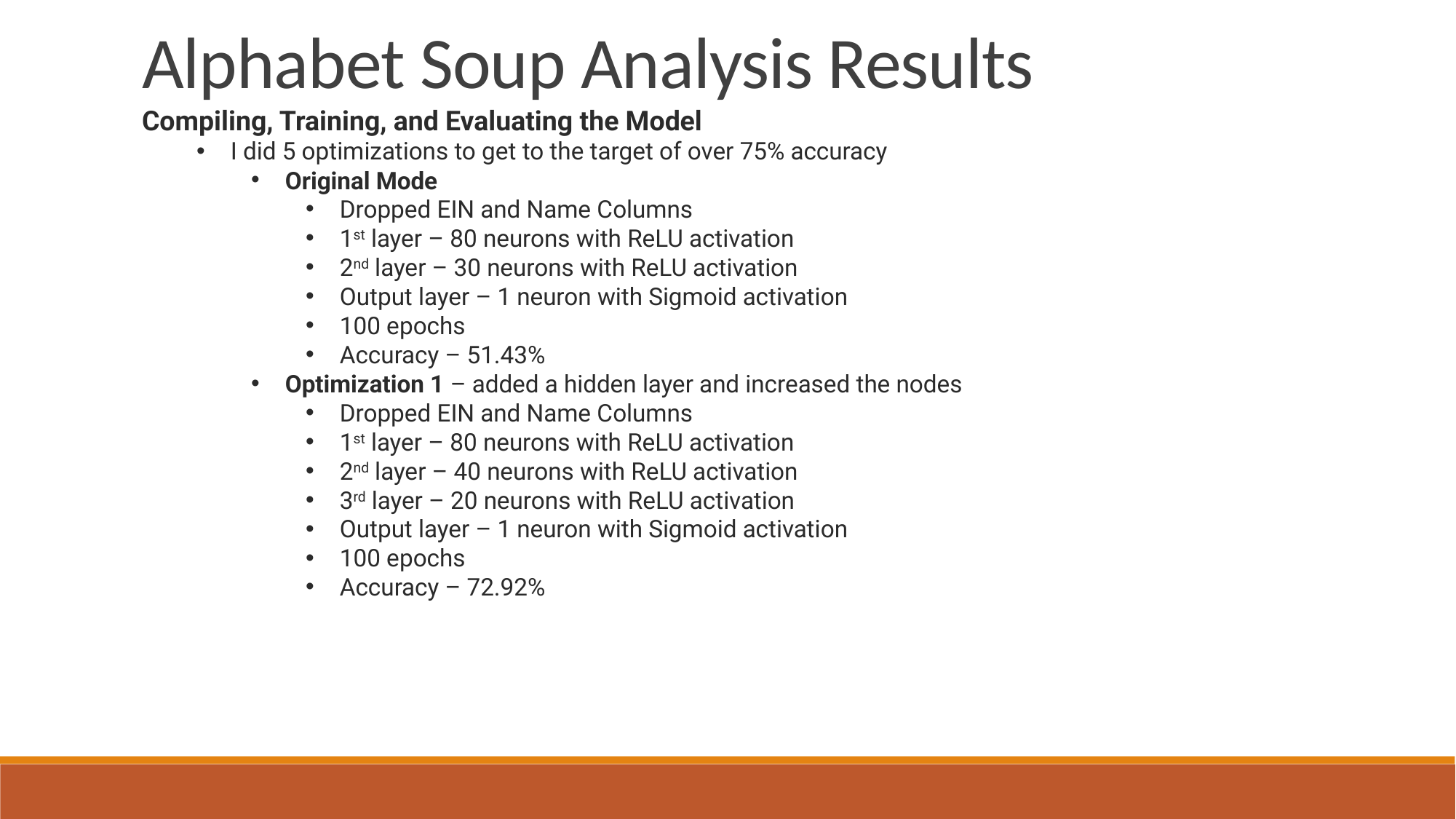

Alphabet Soup Analysis Results
Compiling, Training, and Evaluating the Model
I did 5 optimizations to get to the target of over 75% accuracy
Original Mode
Dropped EIN and Name Columns
1st layer – 80 neurons with ReLU activation
2nd layer – 30 neurons with ReLU activation
Output layer – 1 neuron with Sigmoid activation
100 epochs
Accuracy – 51.43%
Optimization 1 – added a hidden layer and increased the nodes
Dropped EIN and Name Columns
1st layer – 80 neurons with ReLU activation
2nd layer – 40 neurons with ReLU activation
3rd layer – 20 neurons with ReLU activation
Output layer – 1 neuron with Sigmoid activation
100 epochs
Accuracy – 72.92%